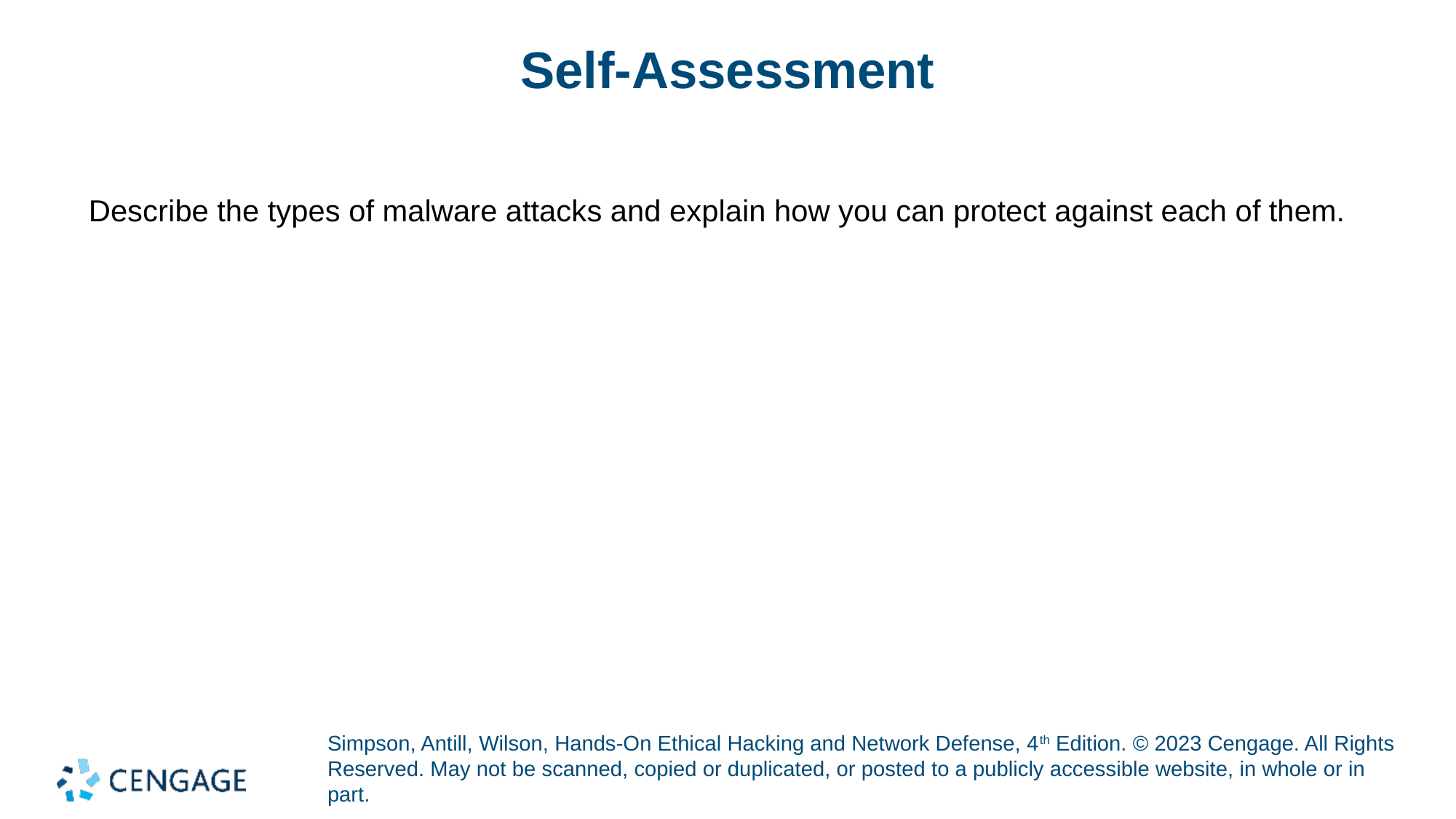

# Self-Assessment
Describe the types of malware attacks and explain how you can protect against each of them.